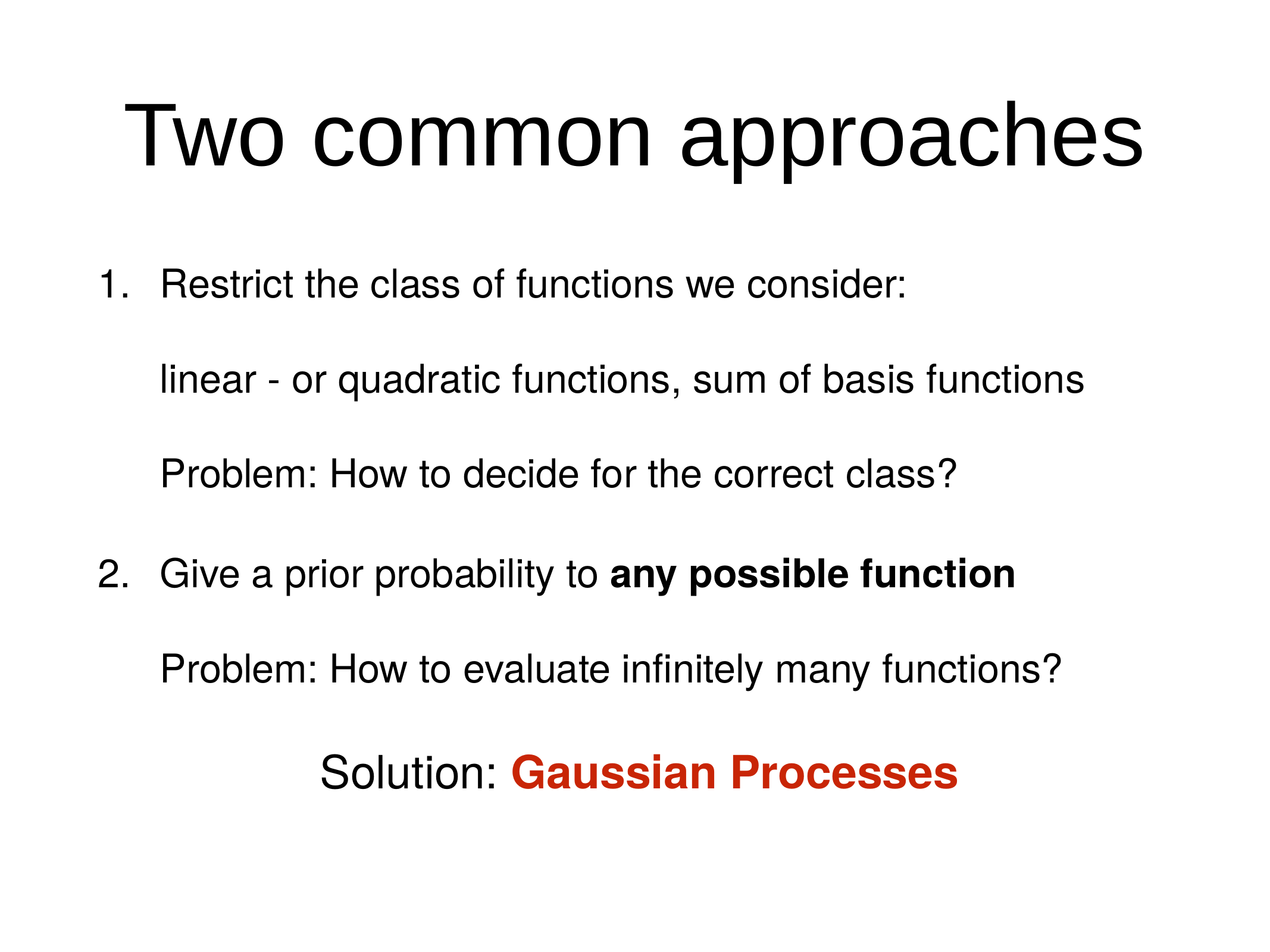

# Two common approaches
Restrict the class of functions we consider:
linear - or quadratic functions, sum of basis functions
Problem: How to decide for the correct class?
Give a prior probability to any possible function
Problem: How to evaluate infinitely many functions?
Solution: Gaussian Processes